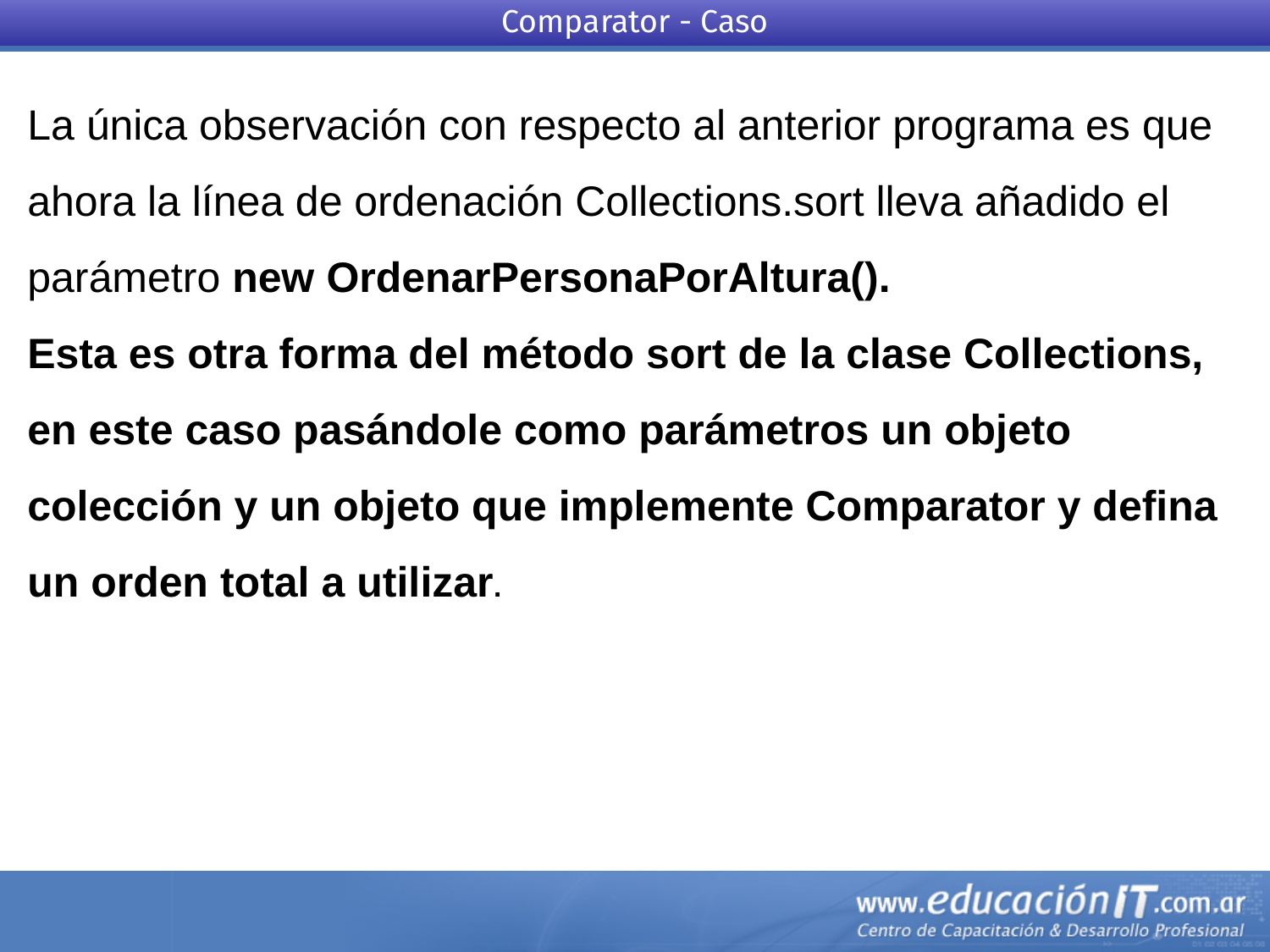

Comparator - Caso
La única observación con respecto al anterior programa es que ahora la línea de ordenación Collections.sort lleva añadido el parámetro new OrdenarPersonaPorAltura().
Esta es otra forma del método sort de la clase Collections, en este caso pasándole como parámetros un objeto colección y un objeto que implemente Comparator y defina un orden total a utilizar.